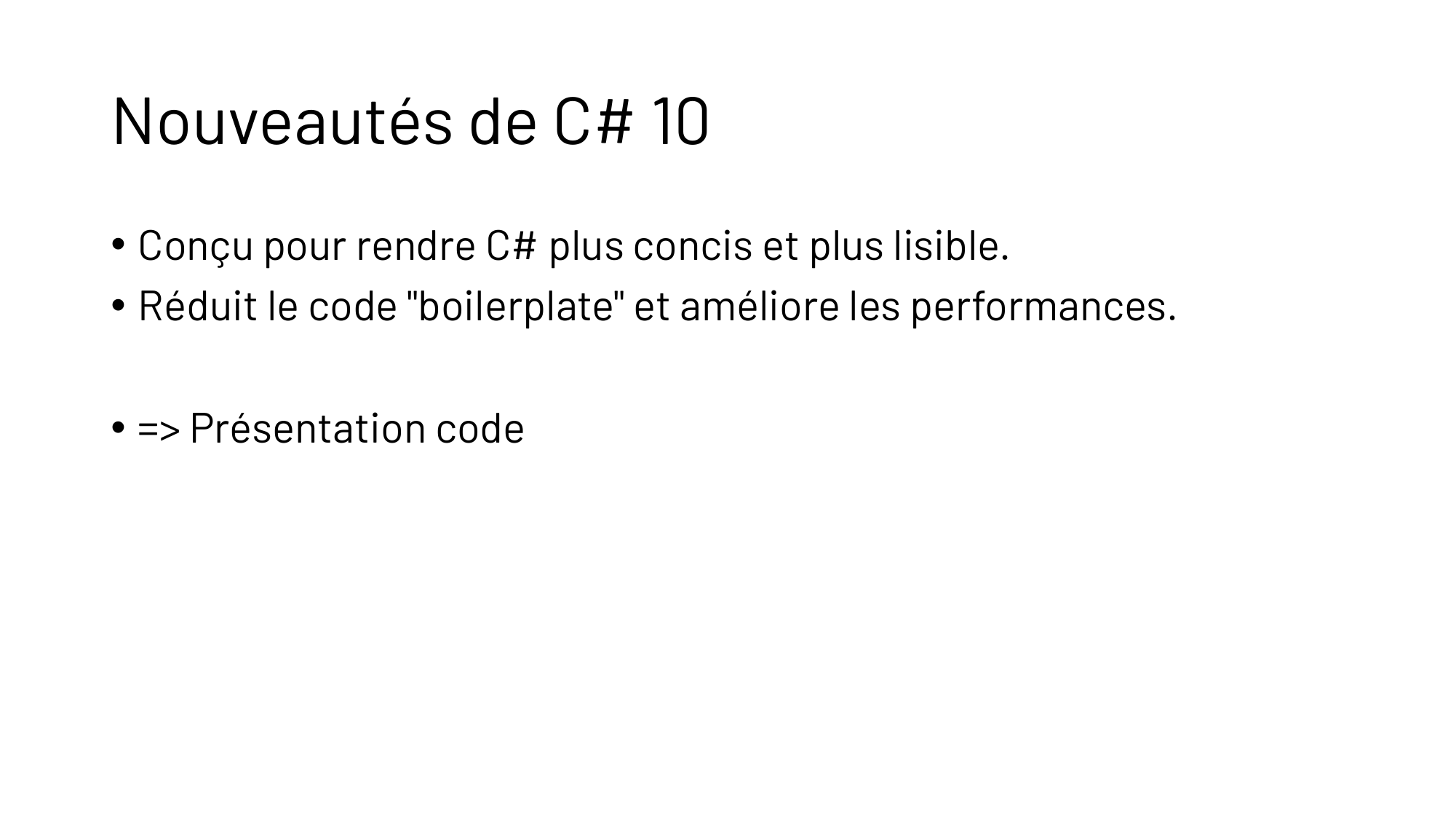

# Nouveautés de C# 10
Conçu pour rendre C# plus concis et plus lisible.
Réduit le code "boilerplate" et améliore les performances.

=> Présentation code